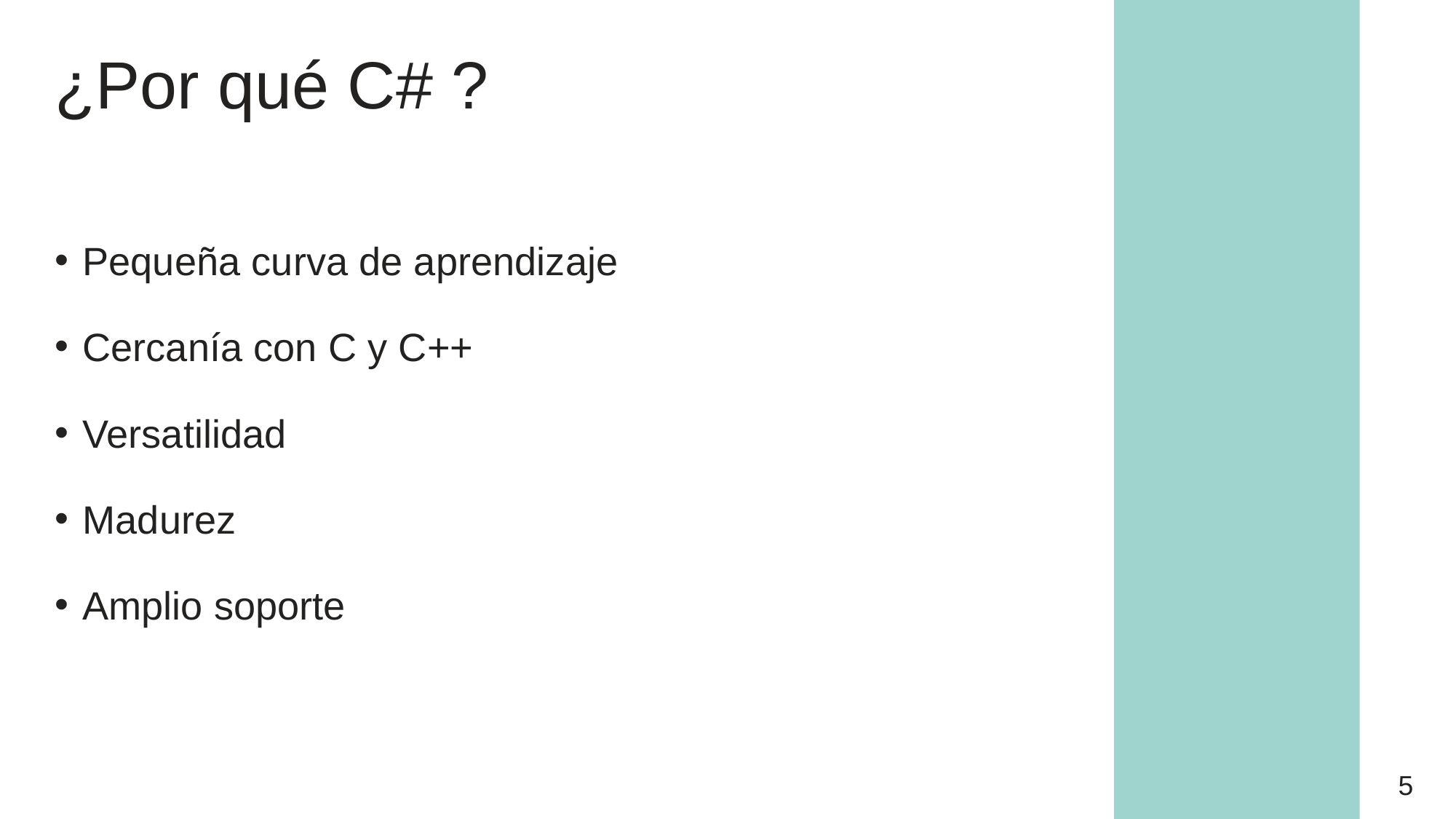

¿Por qué C# ?
Pequeña curva de aprendizaje
Cercanía con C y C++
Versatilidad
Madurez
Amplio soporte

5